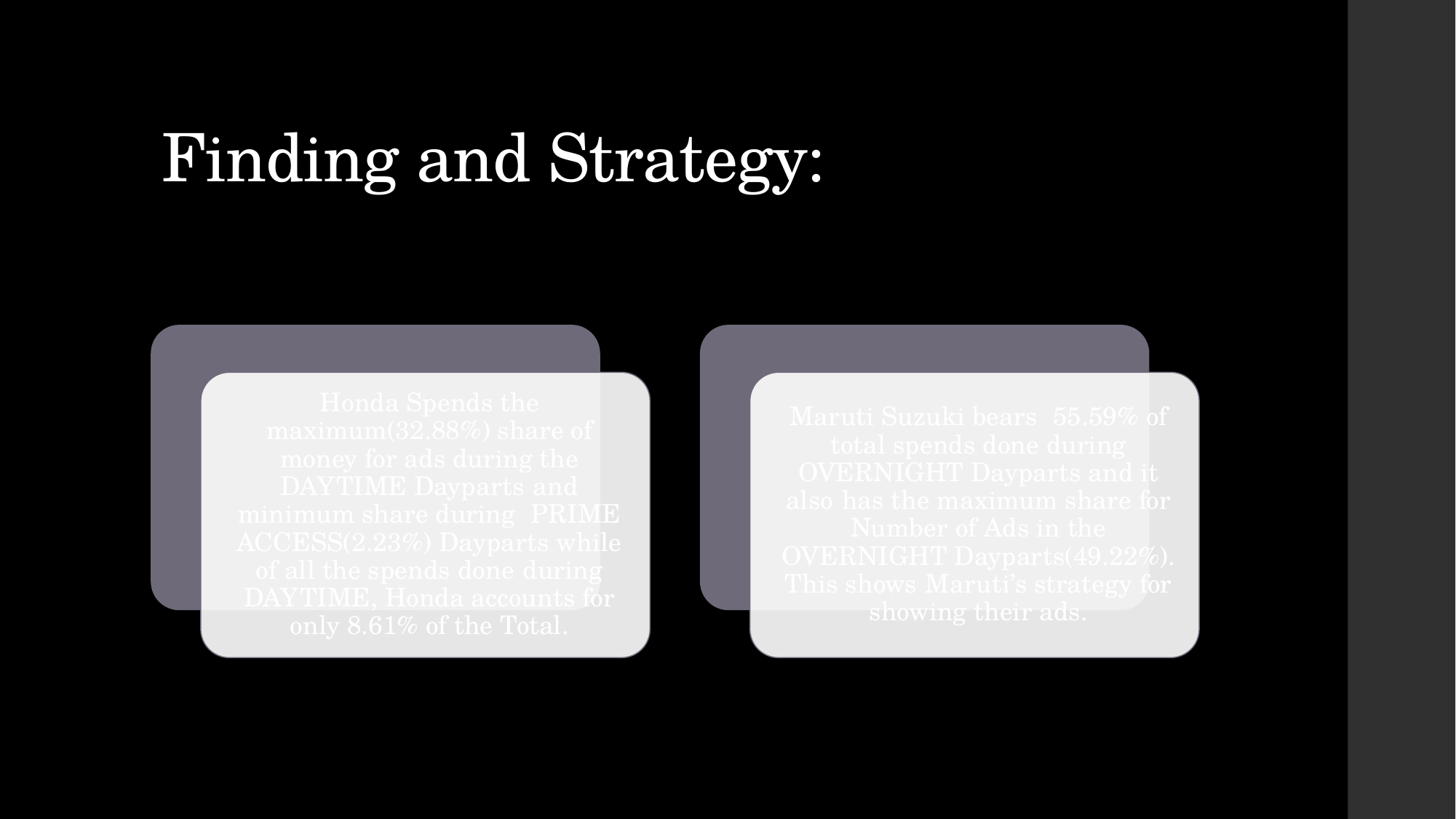

# Finding and Strategy:
Honda Spends the maximum(32.88%) share of money for ads during the DAYTIME Dayparts and minimum share during  PRIME ACCESS(2.23%) Dayparts while of all the spends done during DAYTIME, Honda accounts for only 8.61% of the Total.
Maruti Suzuki bears  55.59% of total spends done during OVERNIGHT Dayparts and it also has the maximum share for Number of Ads in the OVERNIGHT Dayparts(49.22%). This shows Maruti’s strategy for showing their ads.